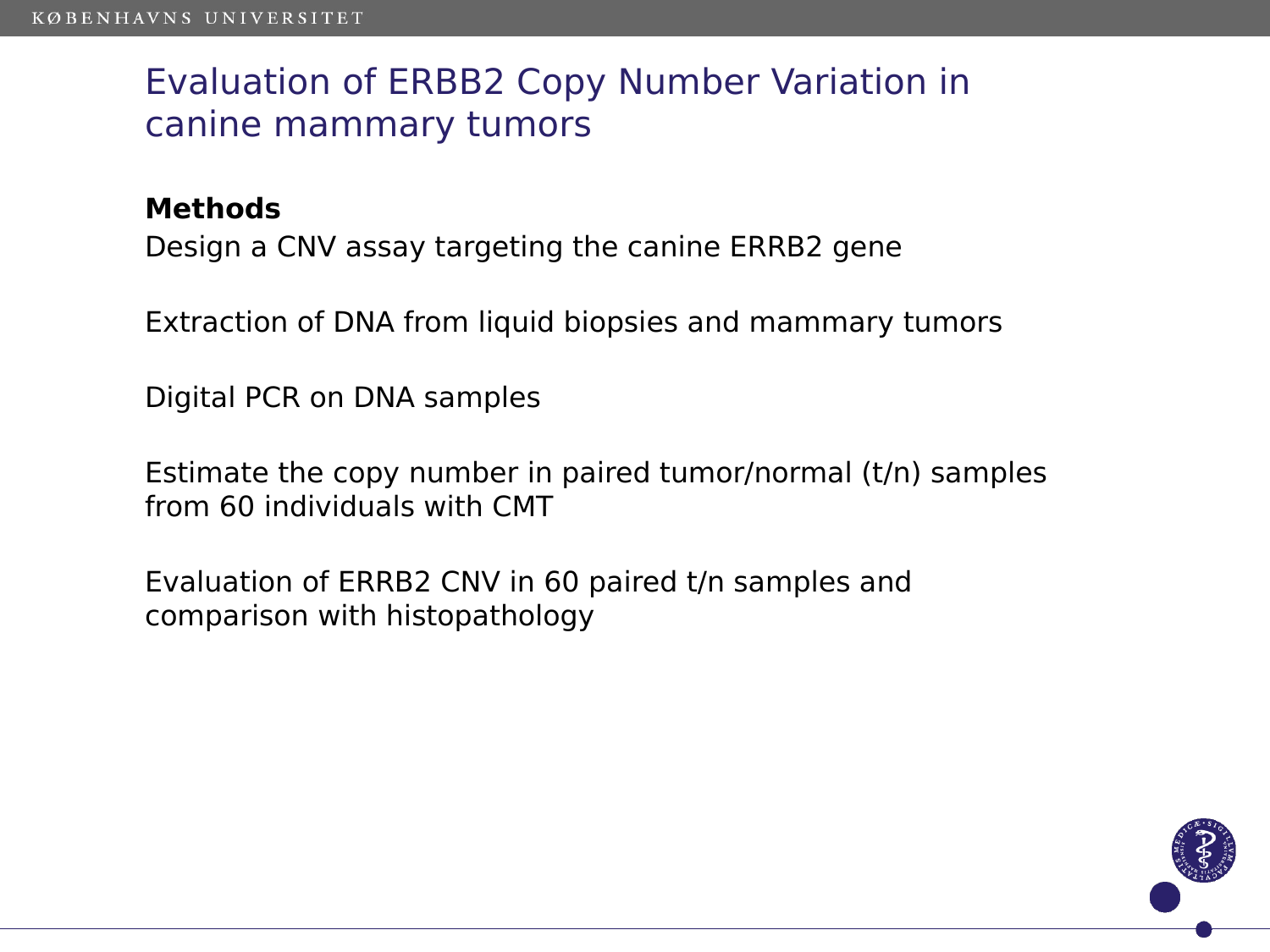

# Evaluation of ERBB2 Copy Number Variation in canine mammary tumors
Methods
Design a CNV assay targeting the canine ERRB2 gene

Extraction of DNA from liquid biopsies and mammary tumors

Digital PCR on DNA samples

Estimate the copy number in paired tumor/normal (t/n) samples from 60 individuals with CMT

Evaluation of ERRB2 CNV in 60 paired t/n samples and comparison with histopathology